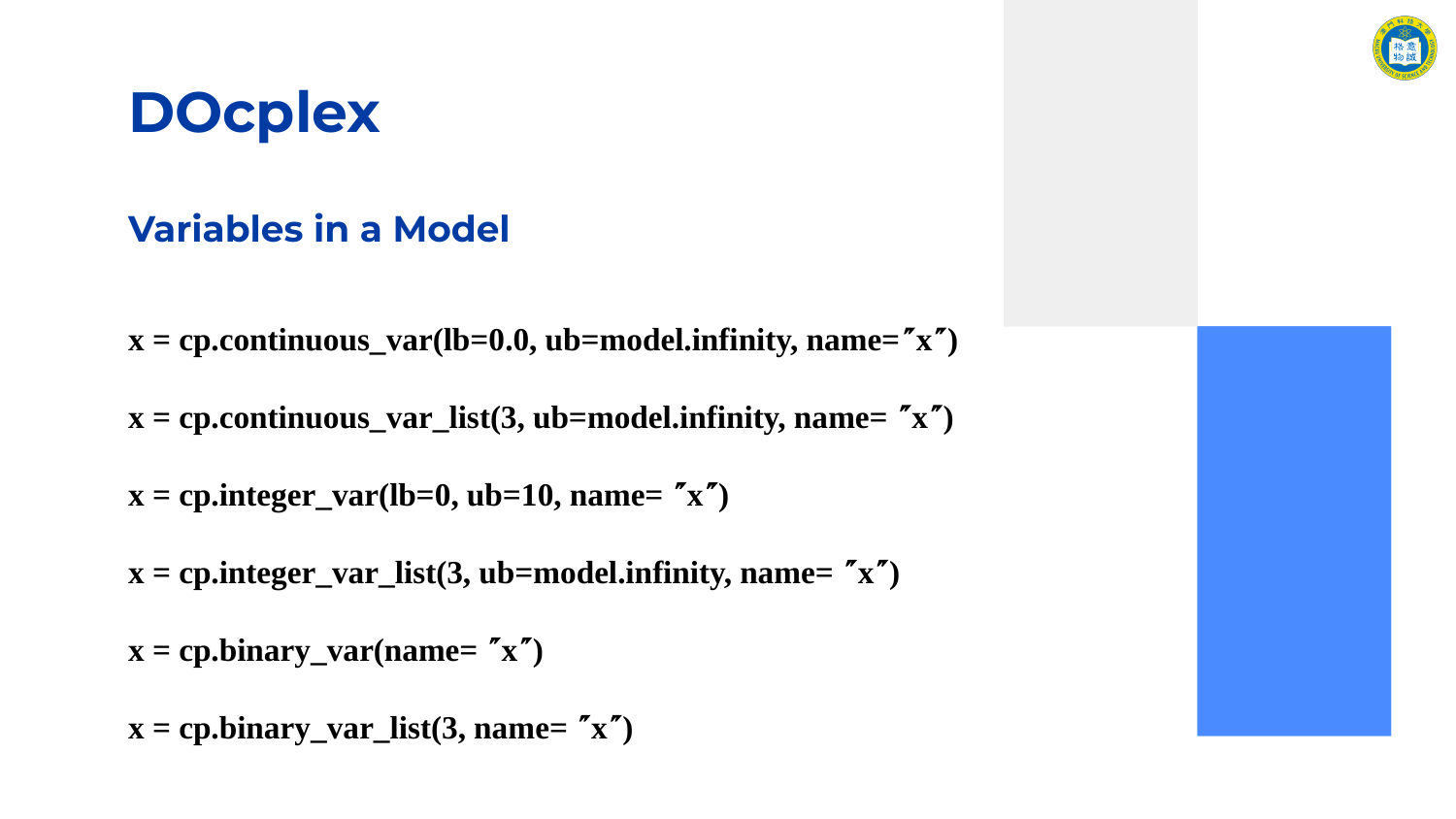

# DOcplex
Variables in a Model
x = cp.continuous_var(lb=0.0, ub=model.infinity, name=″x″)

x = cp.continuous_var_list(3, ub=model.infinity, name= ″x″)

x = cp.integer_var(lb=0, ub=10, name= ″x″)

x = cp.integer_var_list(3, ub=model.infinity, name= ″x″)

x = cp.binary_var(name= ″x″)

x = cp.binary_var_list(3, name= ″x″)